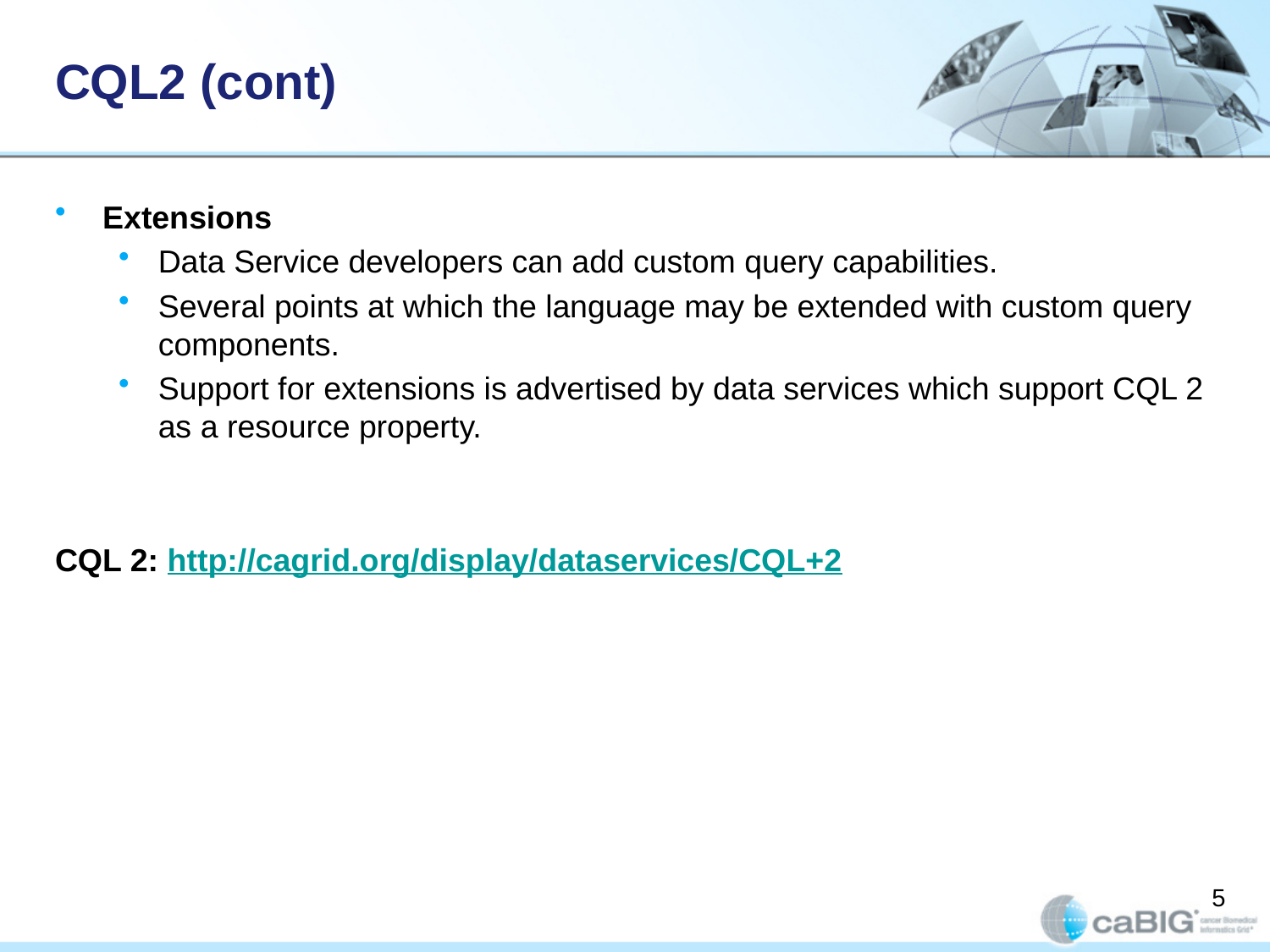

# CQL2 (cont)
Extensions
Data Service developers can add custom query capabilities.
Several points at which the language may be extended with custom query components.
Support for extensions is advertised by data services which support CQL 2 as a resource property.

CQL 2: http://cagrid.org/display/dataservices/CQL+2

5